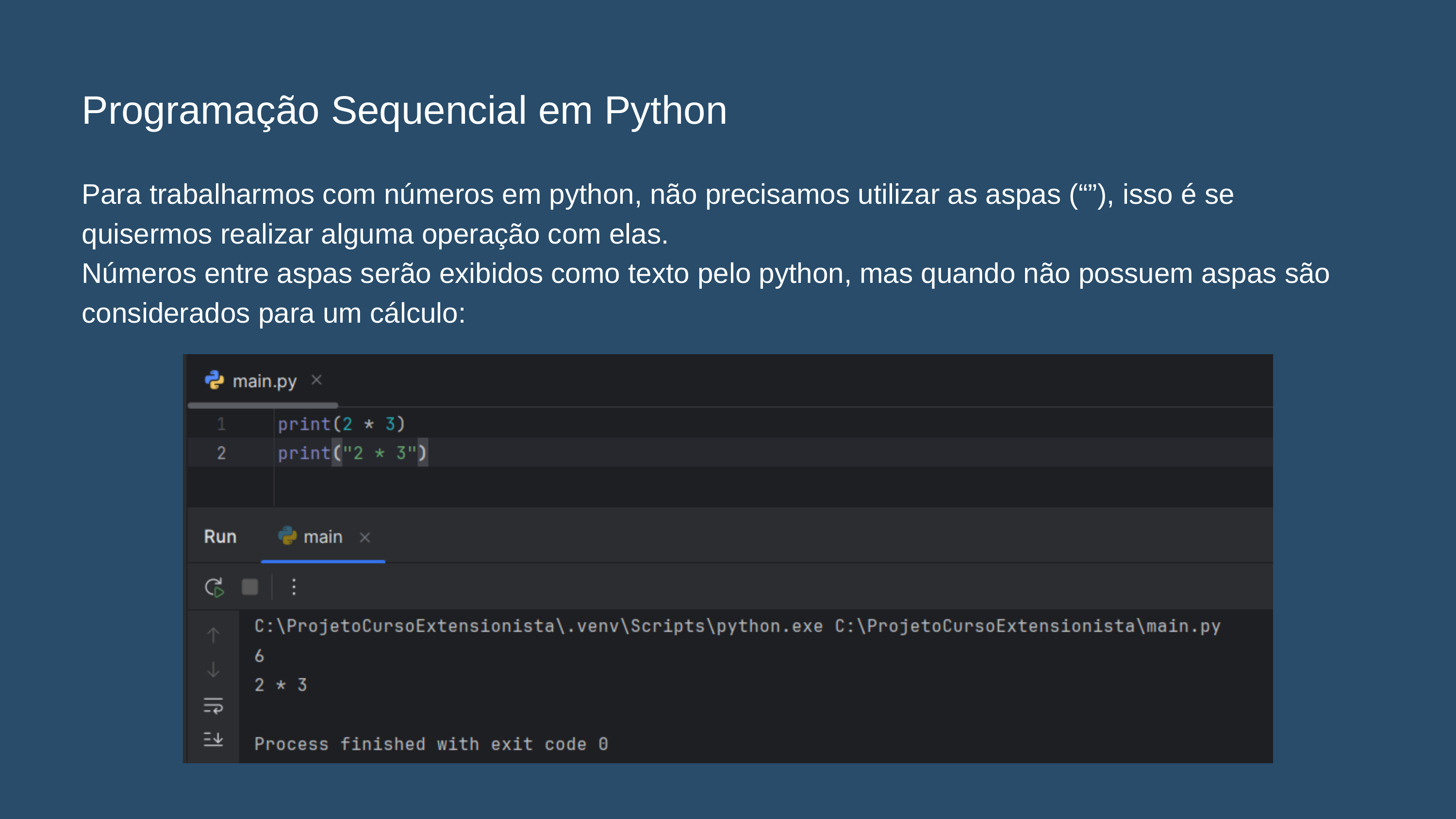

Programação Sequencial em Python
Para trabalharmos com números em python, não precisamos utilizar as aspas (“”), isso é se
quisermos realizar alguma operação com elas.
Números entre aspas serão exibidos como texto pelo python, mas quando não possuem aspas são considerados para um cálculo: